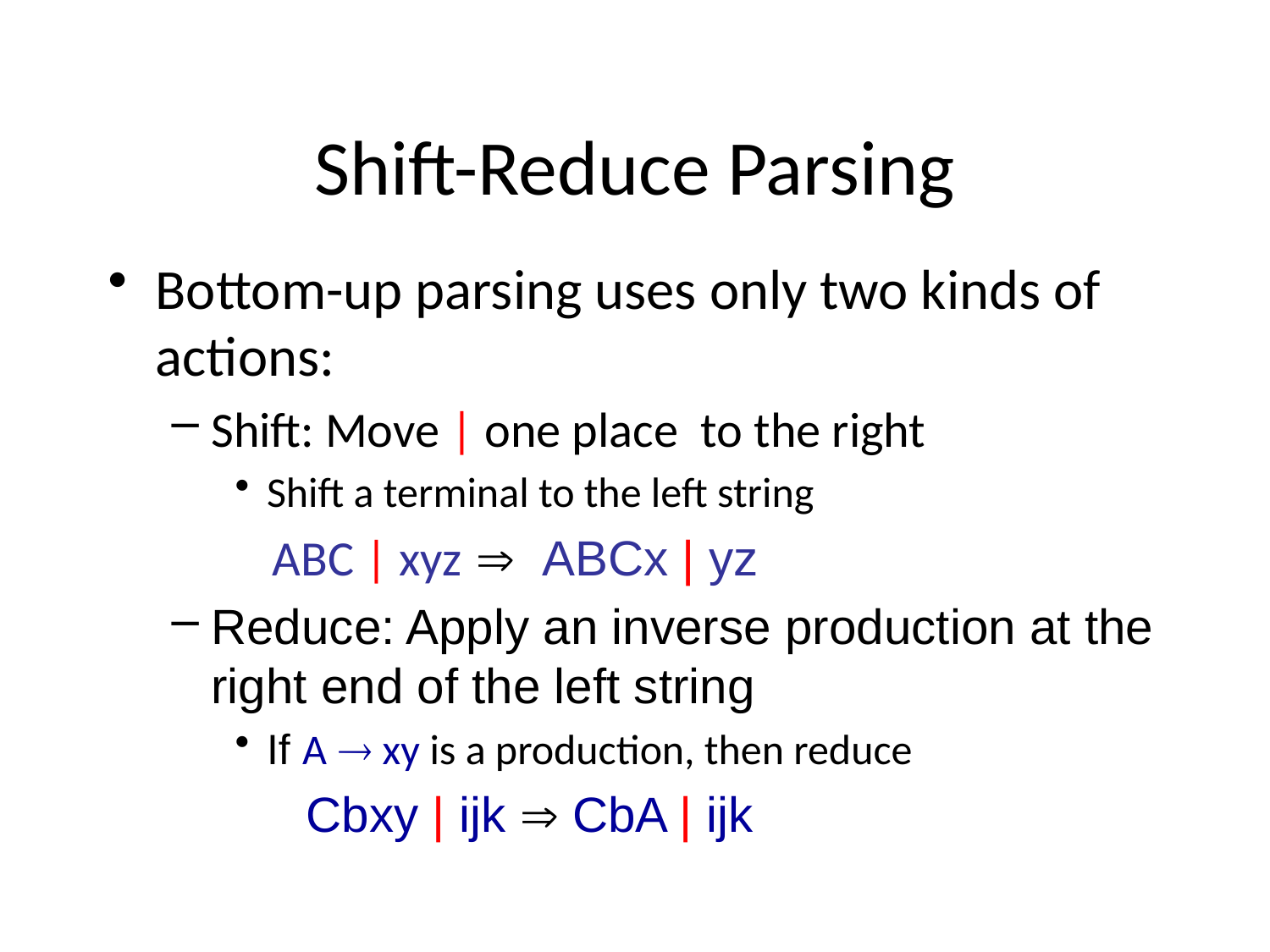

# Shift-Reduce Parsing
Bottom-up parsing uses only two kinds of actions:
Shift: Move | one place  to the right
Shift a terminal to the left string
         ABC | xyz ⇒  ABCx | yz
Reduce: Apply an inverse production at the right end of the left string
If A → xy is a production, then reduce
      Cbxy | ijk ⇒ CbA | ijk